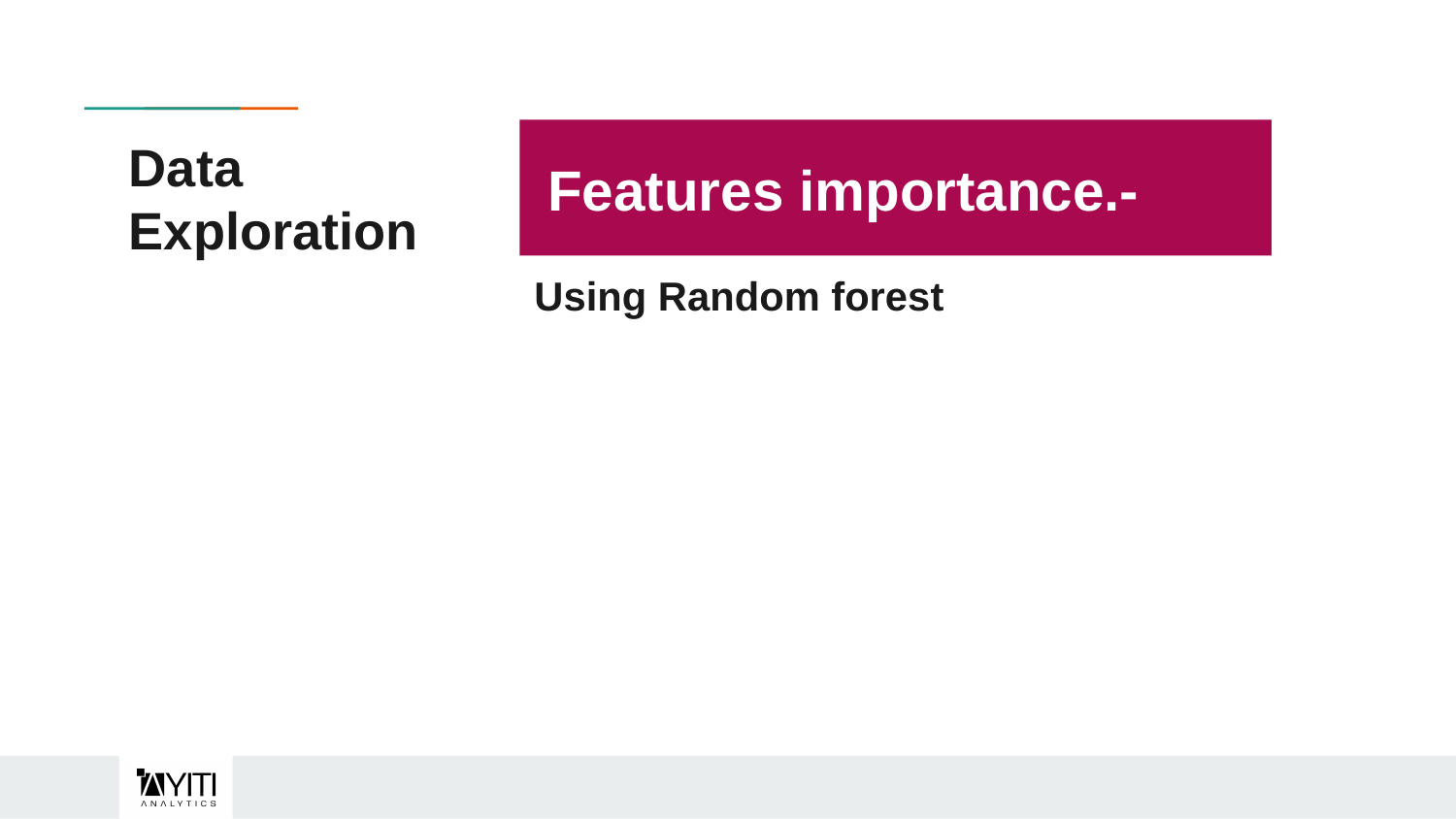

# Data Exploration

Features importance.-
Using Random forest